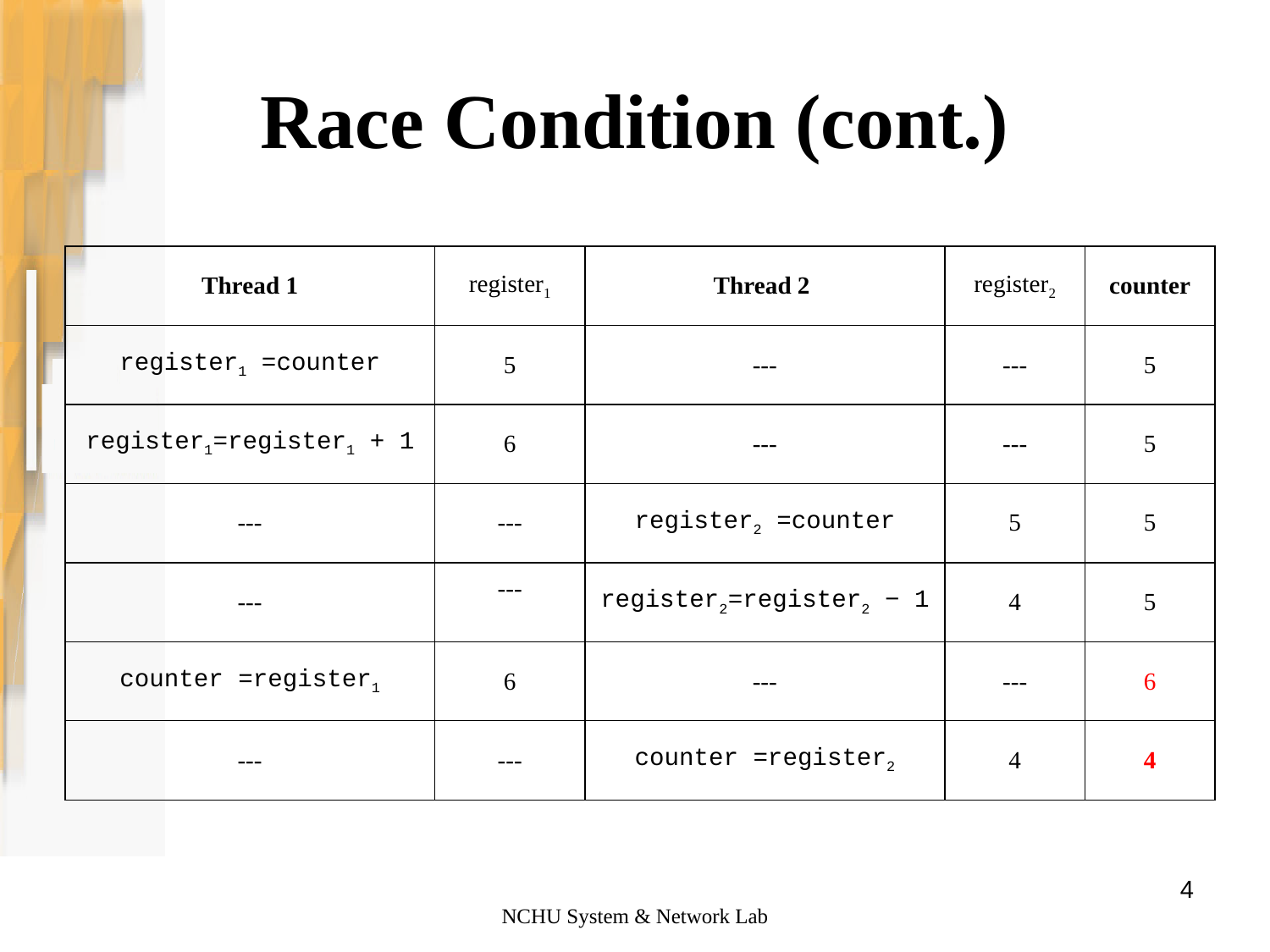

Race Condition (cont.)
| Thread 1 | register1 | Thread 2 | register2 | counter |
| --- | --- | --- | --- | --- |
| register1 =counter | 5 | --- | --- | 5 |
| register1=register1 + 1 | 6 | --- | --- | 5 |
| --- | --- | register2 =counter | 5 | 5 |
| --- | --- | register2=register2 − 1 | 4 | 5 |
| counter =register1 | 6 | --- | --- | 6 |
| --- | --- | counter =register2 | 4 | 4 |
4
NCHU System & Network Lab